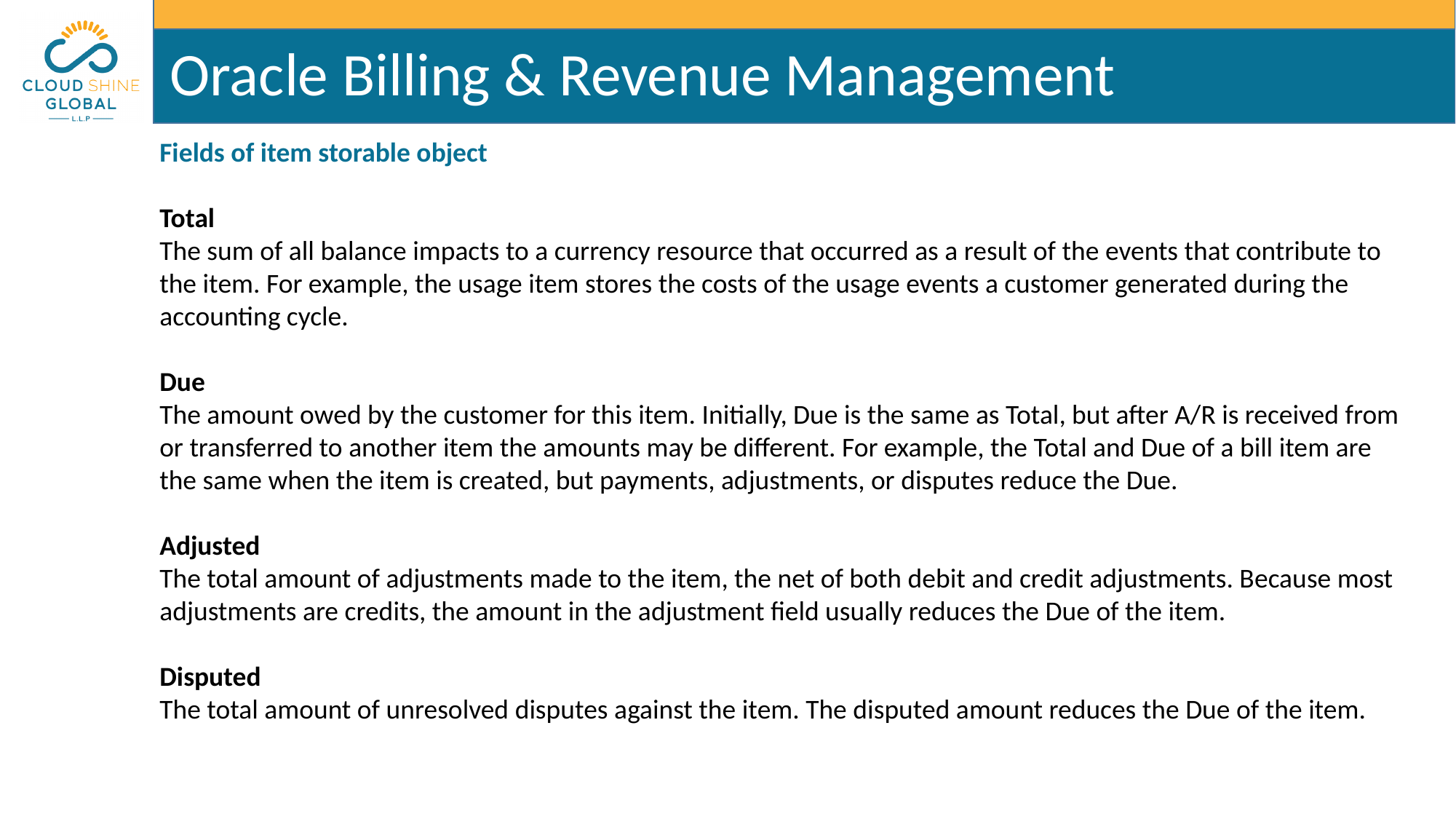

Fields of item storable object

Total
The sum of all balance impacts to a currency resource that occurred as a result of the events that contribute to the item. For example, the usage item stores the costs of the usage events a customer generated during the accounting cycle.

Due
The amount owed by the customer for this item. Initially, Due is the same as Total, but after A/R is received from or transferred to another item the amounts may be different. For example, the Total and Due of a bill item are the same when the item is created, but payments, adjustments, or disputes reduce the Due.

Adjusted
The total amount of adjustments made to the item, the net of both debit and credit adjustments. Because most adjustments are credits, the amount in the adjustment field usually reduces the Due of the item.

Disputed
The total amount of unresolved disputes against the item. The disputed amount reduces the Due of the item.